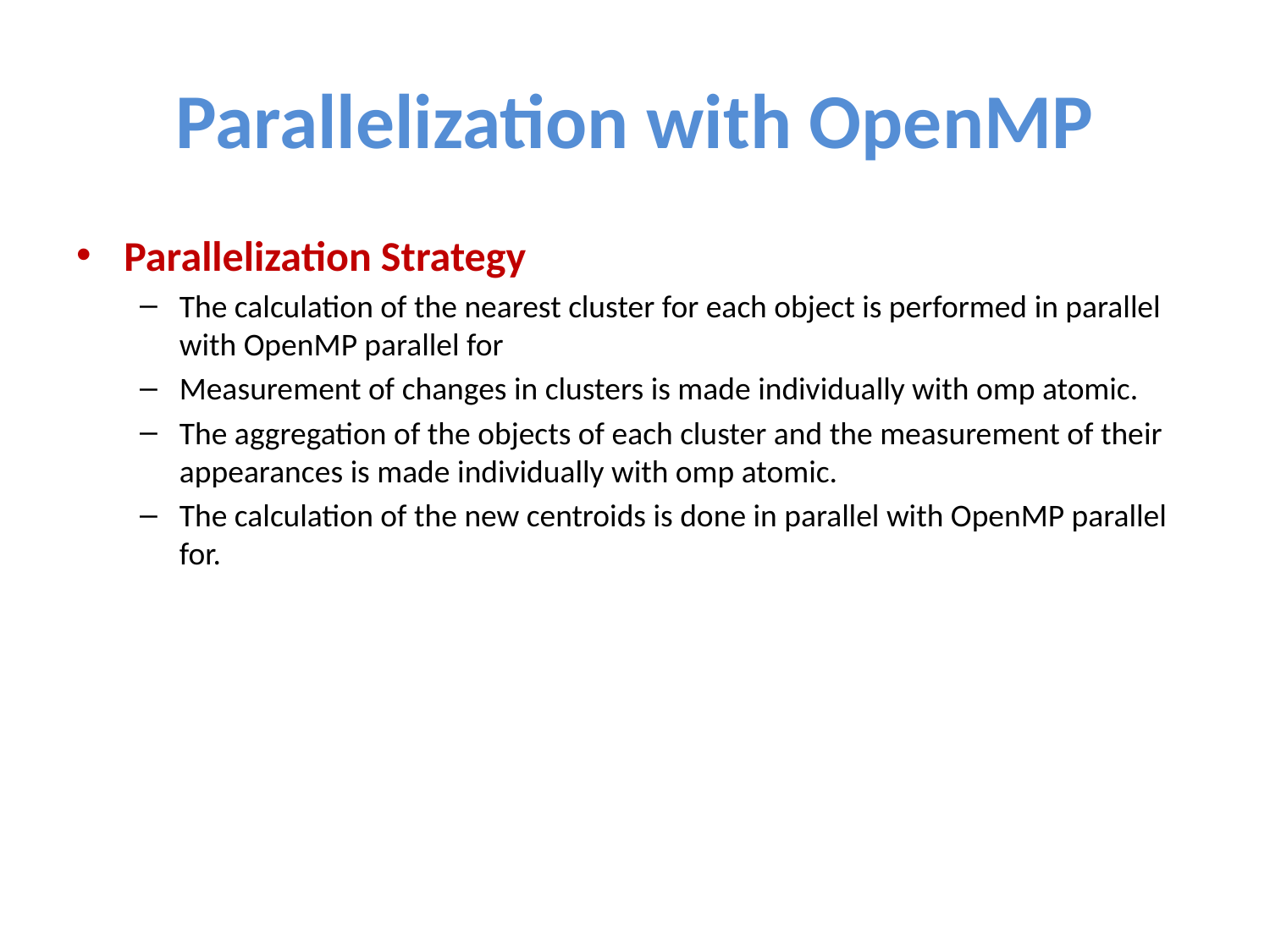

# Parallelization with OpenMP
Parallelization Strategy
The calculation of the nearest cluster for each object is performed in parallel with OpenMP parallel for
Measurement of changes in clusters is made individually with omp atomic.
The aggregation of the objects of each cluster and the measurement of their appearances is made individually with omp atomic.
The calculation of the new centroids is done in parallel with OpenMP parallel for.